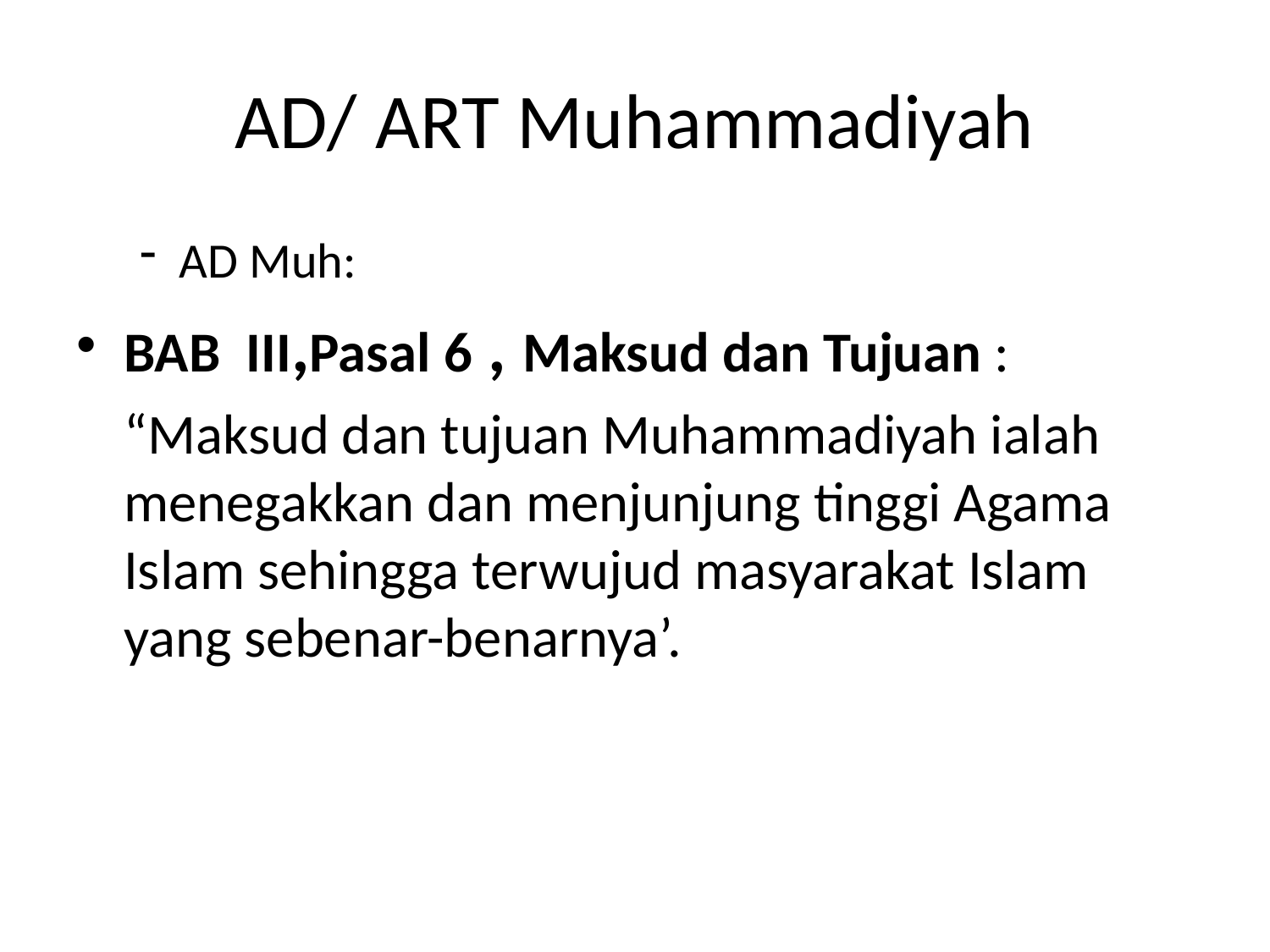

# AD/ ART Muhammadiyah
AD Muh:
BAB  III,Pasal 6 , Maksud dan Tujuan :
	“Maksud dan tujuan Muhammadiyah ialah menegakkan dan menjunjung tinggi Agama Islam sehingga terwujud masyarakat Islam yang sebenar-benarnya’.